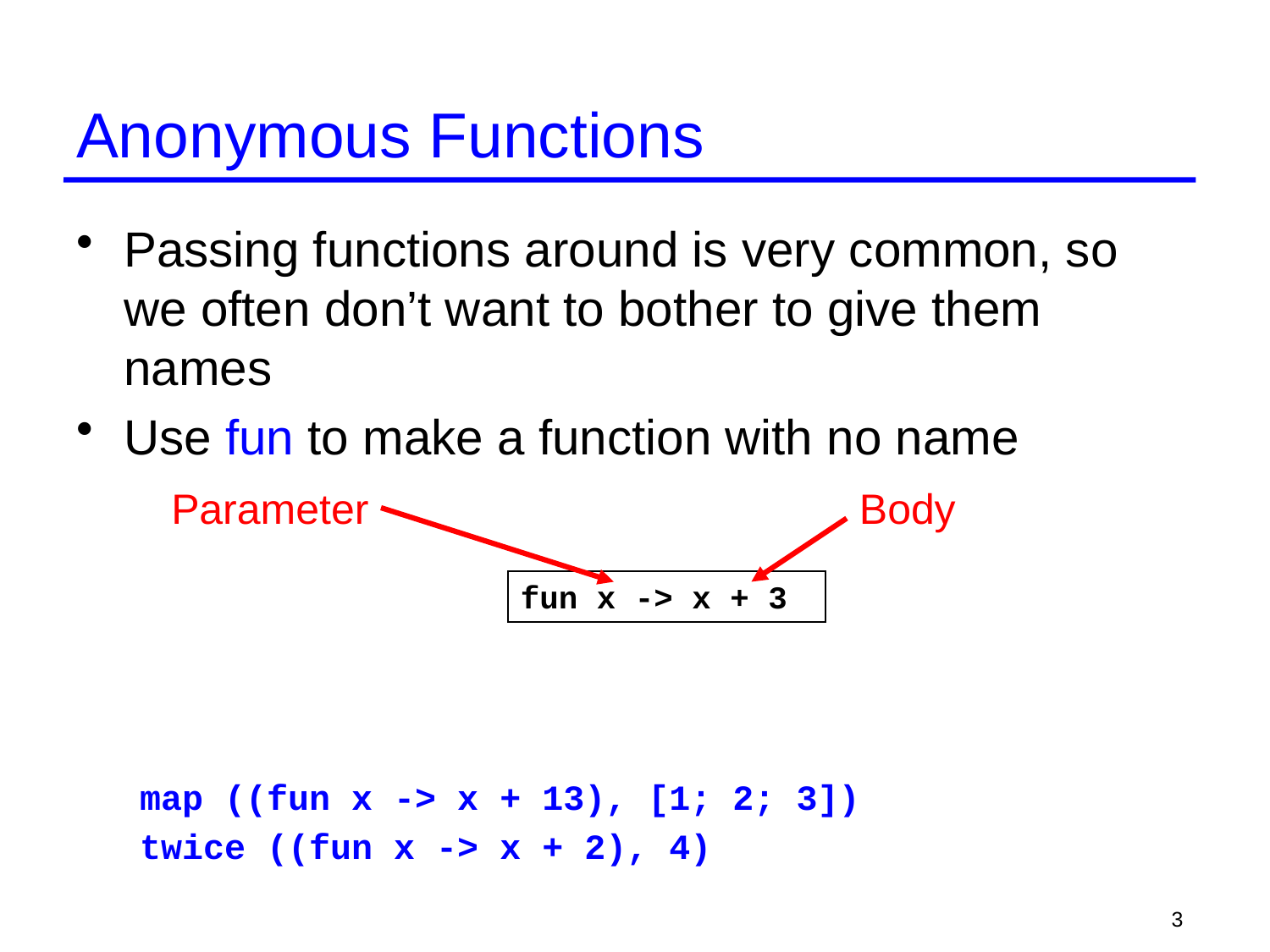

# Anonymous Functions
Passing functions around is very common, so we often don’t want to bother to give them names
Use fun to make a function with no name

map ((fun x -> x + 13), [1; 2; 3])
twice ((fun x -> x + 2), 4)
Parameter
Body

fun x -> x + 3
3